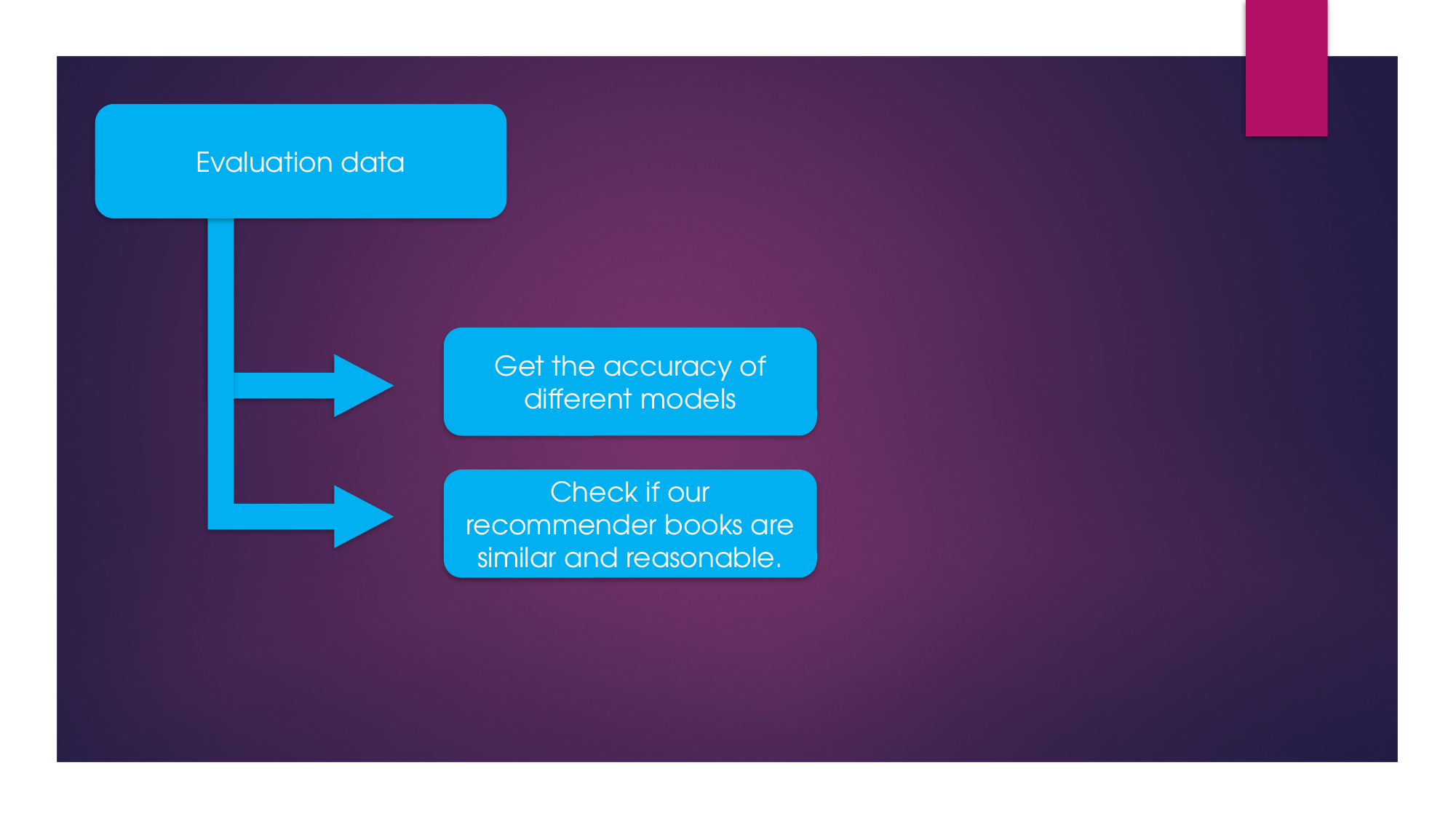

Evaluation data

Get the accuracy of different models
Check if our recommender books are similar and reasonable.